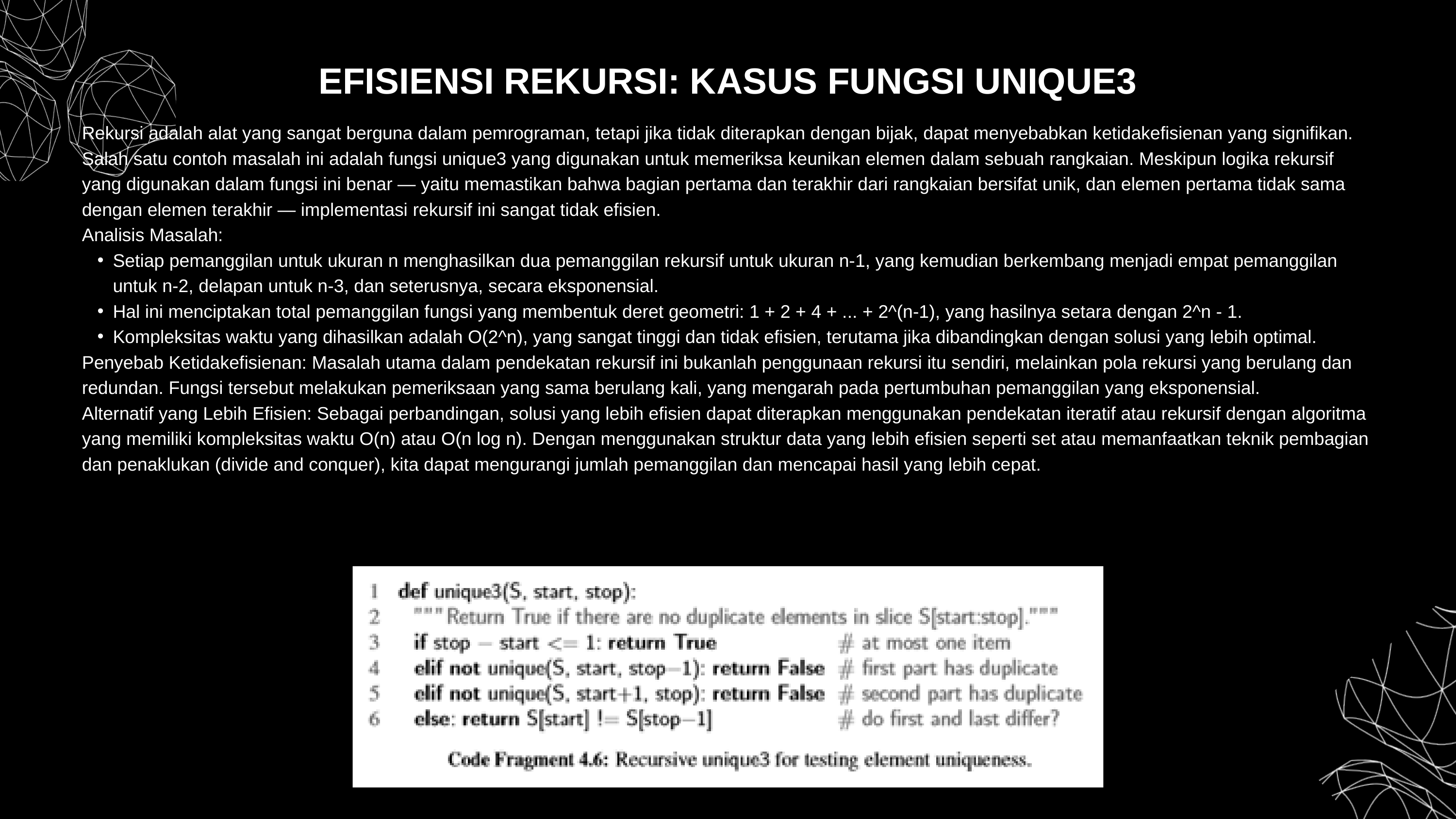

EFISIENSI REKURSI: KASUS FUNGSI UNIQUE3
Rekursi adalah alat yang sangat berguna dalam pemrograman, tetapi jika tidak diterapkan dengan bijak, dapat menyebabkan ketidakefisienan yang signifikan. Salah satu contoh masalah ini adalah fungsi unique3 yang digunakan untuk memeriksa keunikan elemen dalam sebuah rangkaian. Meskipun logika rekursif yang digunakan dalam fungsi ini benar — yaitu memastikan bahwa bagian pertama dan terakhir dari rangkaian bersifat unik, dan elemen pertama tidak sama dengan elemen terakhir — implementasi rekursif ini sangat tidak efisien.
Analisis Masalah:
Setiap pemanggilan untuk ukuran n menghasilkan dua pemanggilan rekursif untuk ukuran n-1, yang kemudian berkembang menjadi empat pemanggilan untuk n-2, delapan untuk n-3, dan seterusnya, secara eksponensial.
Hal ini menciptakan total pemanggilan fungsi yang membentuk deret geometri: 1 + 2 + 4 + ... + 2^(n-1), yang hasilnya setara dengan 2^n - 1.
Kompleksitas waktu yang dihasilkan adalah O(2^n), yang sangat tinggi dan tidak efisien, terutama jika dibandingkan dengan solusi yang lebih optimal.
Penyebab Ketidakefisienan: Masalah utama dalam pendekatan rekursif ini bukanlah penggunaan rekursi itu sendiri, melainkan pola rekursi yang berulang dan redundan. Fungsi tersebut melakukan pemeriksaan yang sama berulang kali, yang mengarah pada pertumbuhan pemanggilan yang eksponensial.
Alternatif yang Lebih Efisien: Sebagai perbandingan, solusi yang lebih efisien dapat diterapkan menggunakan pendekatan iteratif atau rekursif dengan algoritma yang memiliki kompleksitas waktu O(n) atau O(n log n). Dengan menggunakan struktur data yang lebih efisien seperti set atau memanfaatkan teknik pembagian dan penaklukan (divide and conquer), kita dapat mengurangi jumlah pemanggilan dan mencapai hasil yang lebih cepat.